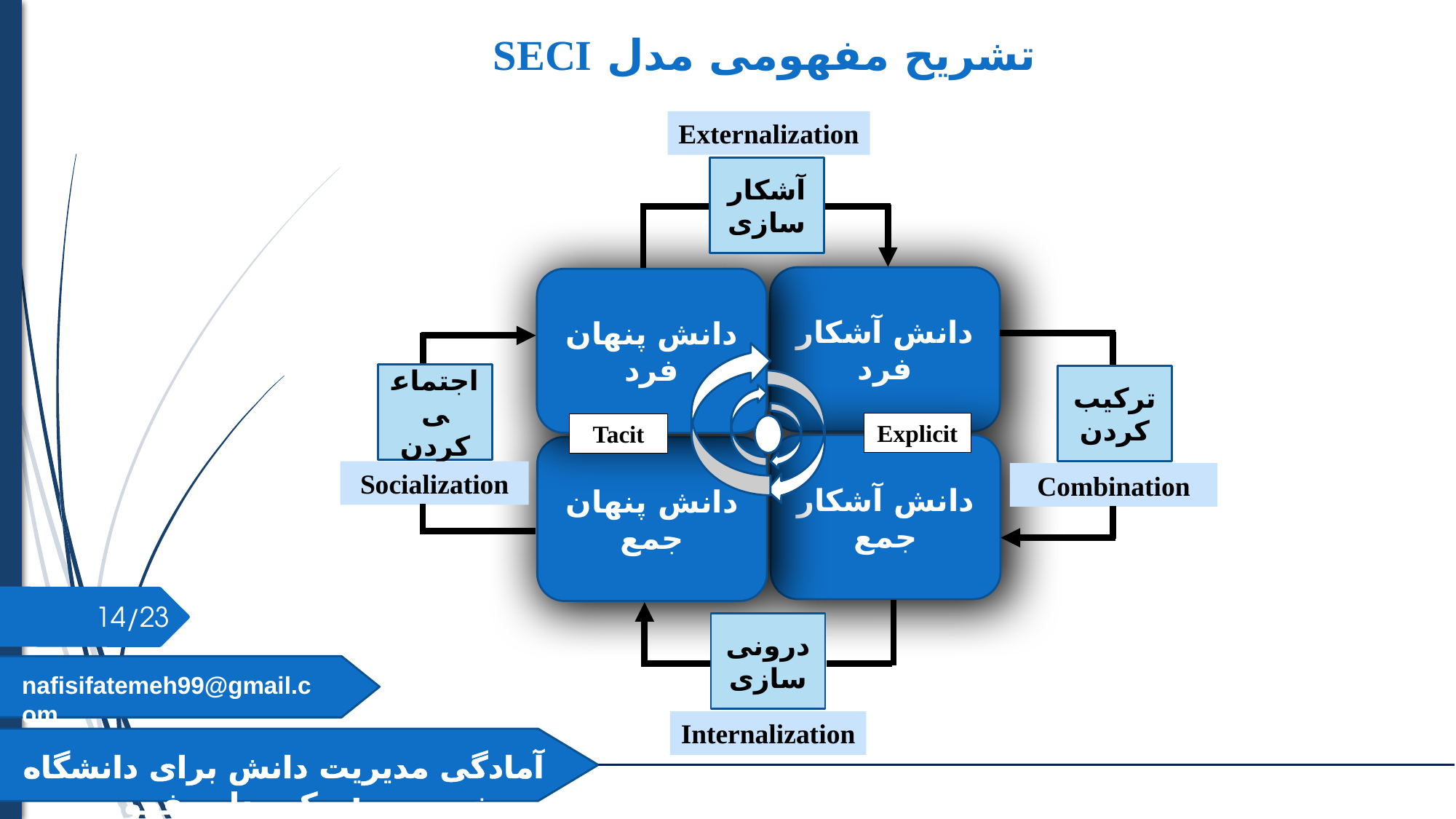

تشریح مفهومی مدل SECI
Externalization
آشکار
‌سازی
دانش آشکار
فرد
دانش پنهان
فرد

اجتماعی
‌کردن
Socialization
ترکیب
‌کردن
Combination
Explicit
Tacit

دانش آشکار
جمع
دانش پنهان
جمع
درونی
سازی
Internalization
14/23

nafisifatemeh99@gmail.com

آمادگی مدیریت دانش برای دانشگاه خصوصی:  یک مدل مفهومی